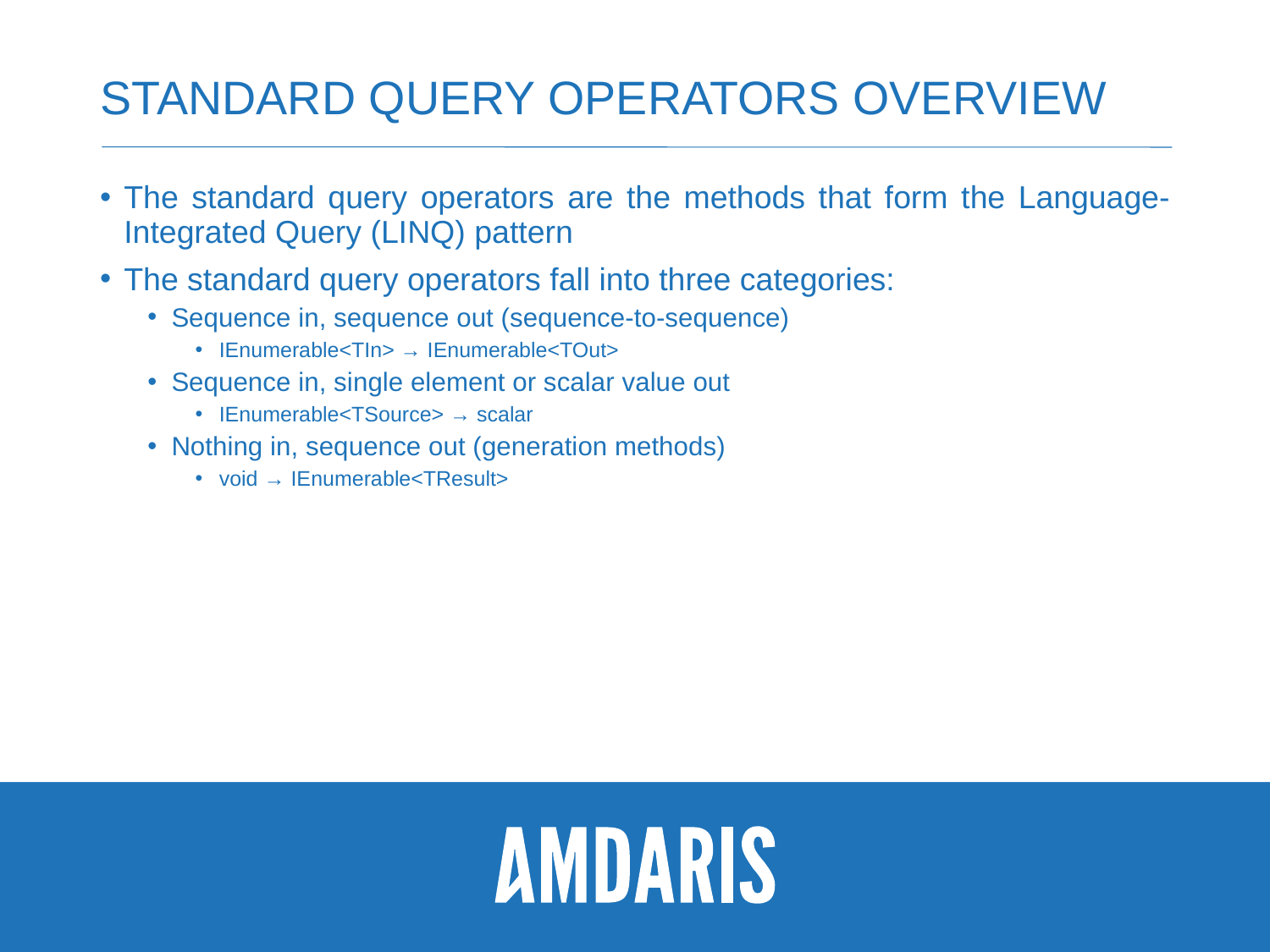

# Standard Query Operators Overview
The standard query operators are the methods that form the Language-Integrated Query (LINQ) pattern
The standard query operators fall into three categories:
Sequence in, sequence out (sequence-to-sequence)
IEnumerable<TIn> → IEnumerable<TOut>
Sequence in, single element or scalar value out
IEnumerable<TSource> → scalar
Nothing in, sequence out (generation methods)
void → IEnumerable<TResult>